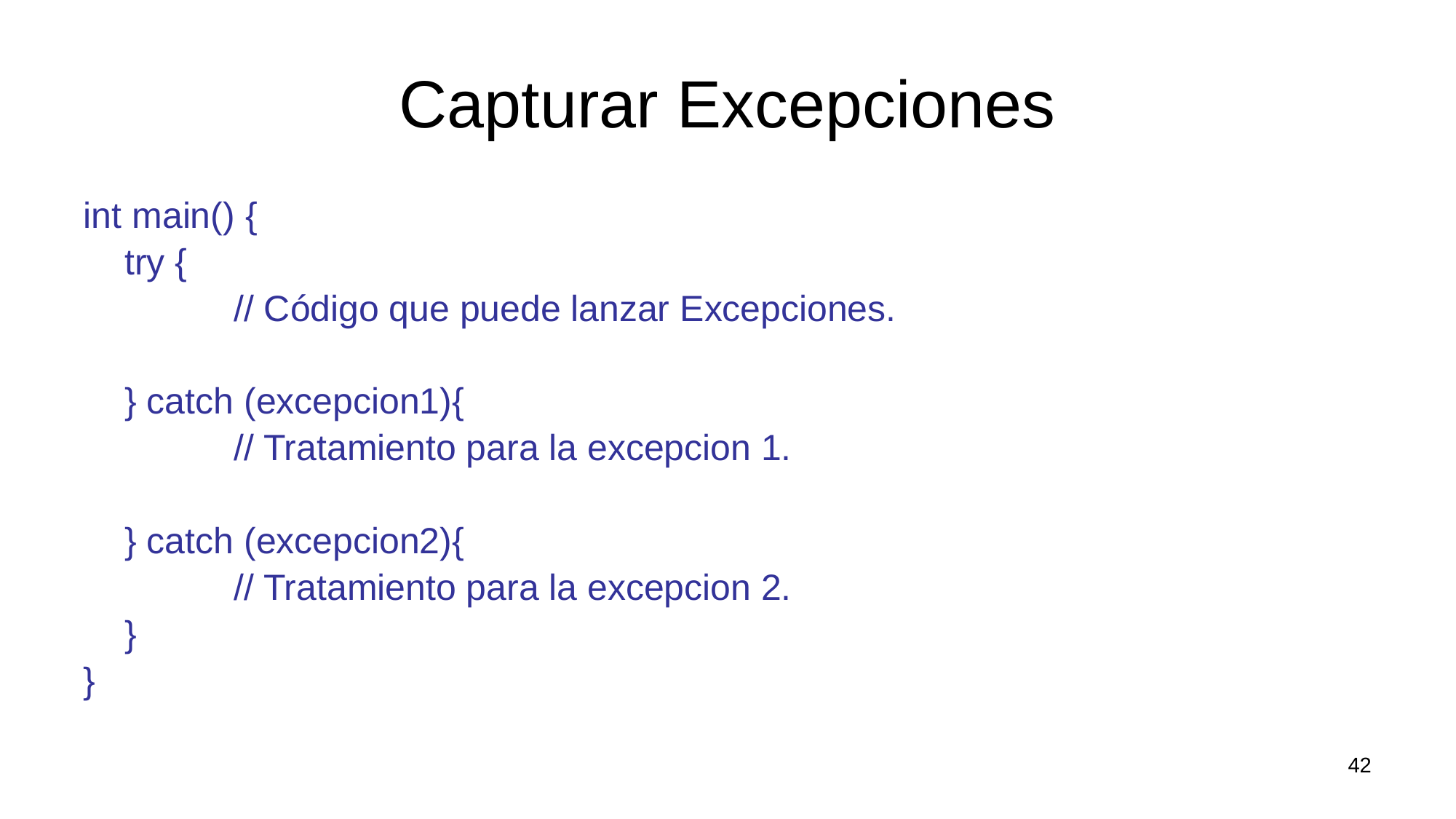

# Capturar Excepciones
int main() {
	try {
		// Código que puede lanzar Excepciones.

	} catch (excepcion1){
		// Tratamiento para la excepcion 1.

	} catch (excepcion2){
		// Tratamiento para la excepcion 2.
	}
}
42